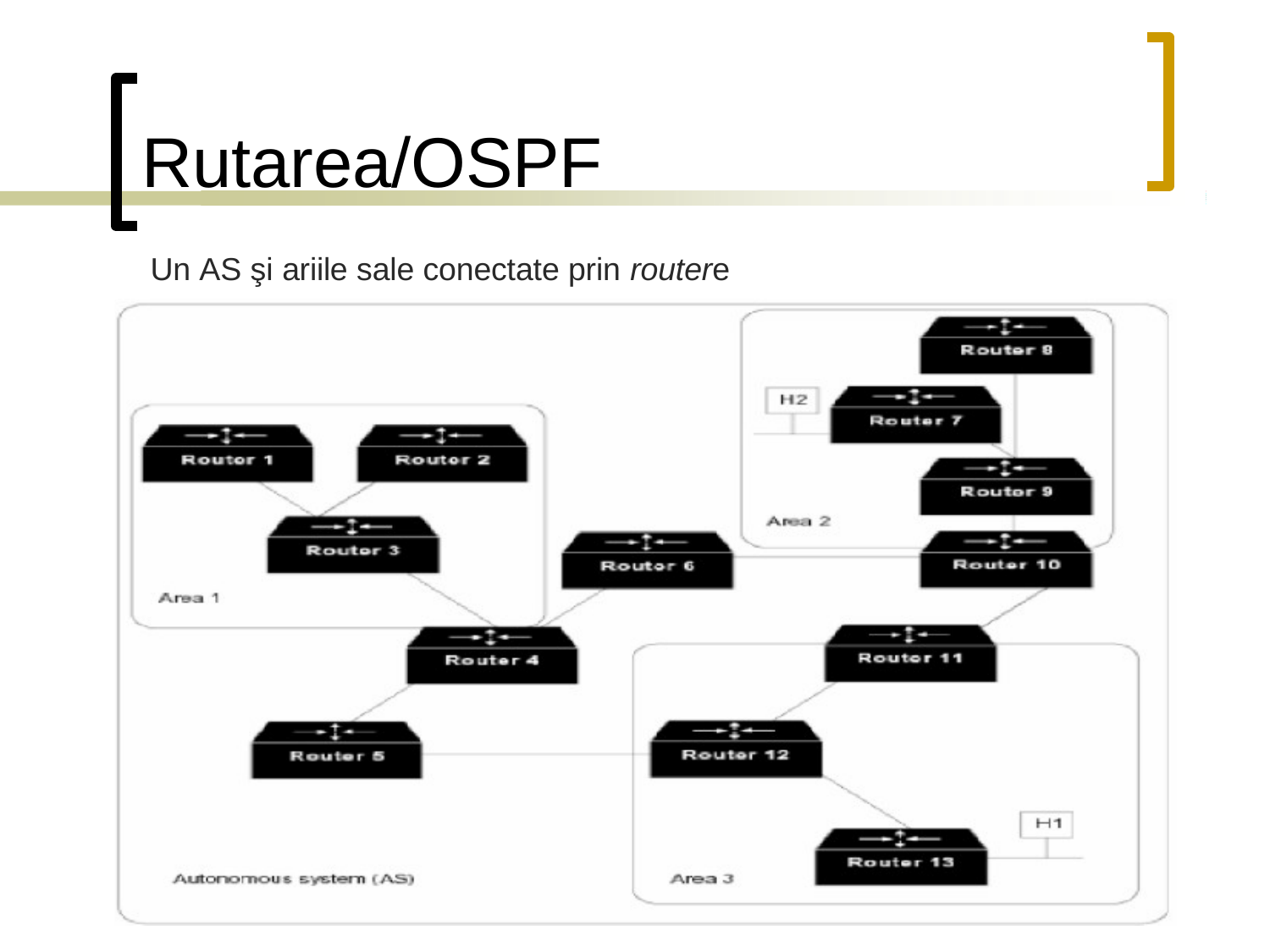

Rutarea/OSPF

Un AS şi ariile sale conectate prin routere